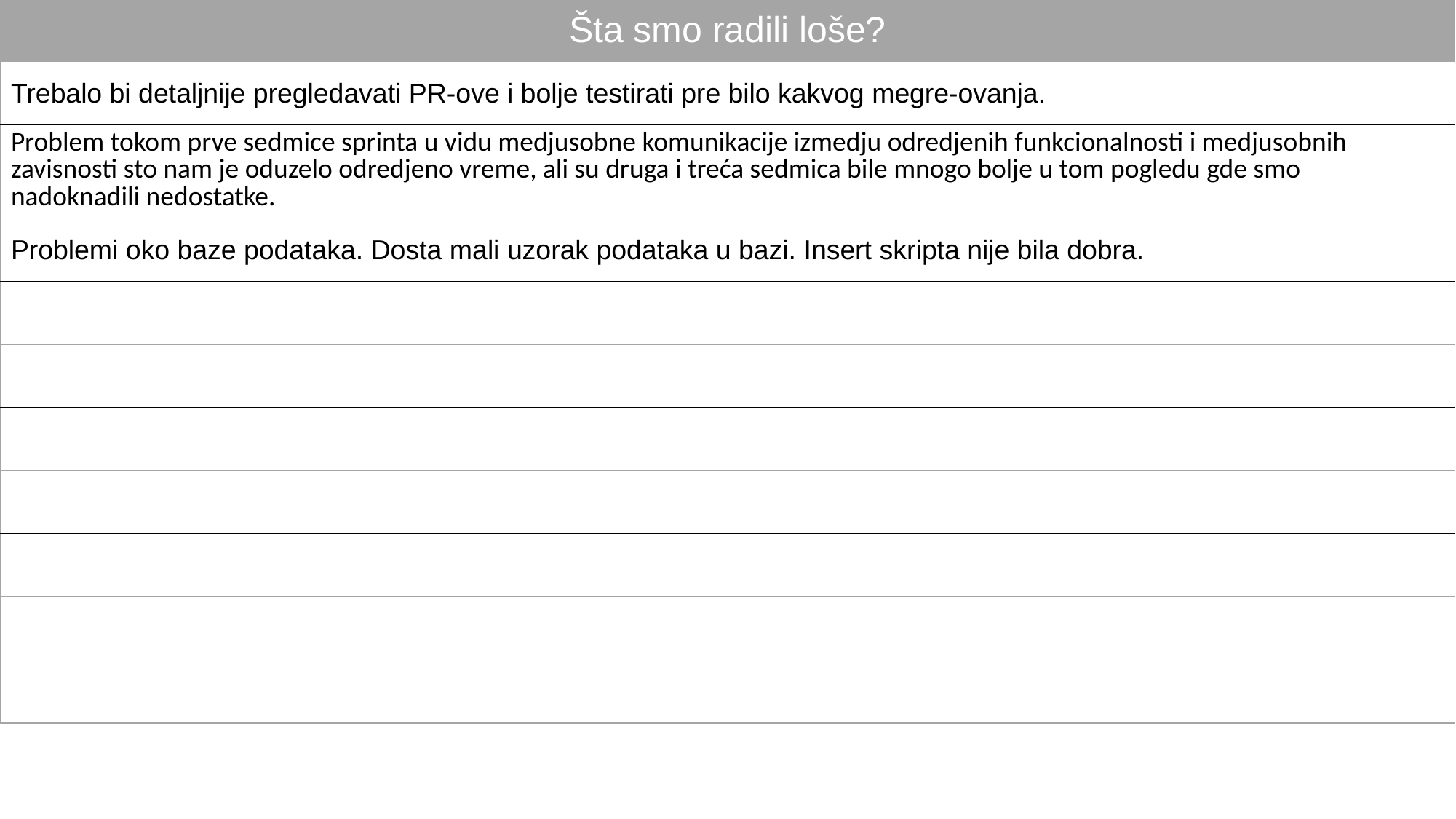

| Šta smo radili loše? |
| --- |
| Trebalo bi detaljnije pregledavati PR-ove i bolje testirati pre bilo kakvog megre-ovanja. |
| Problem tokom prve sedmice sprinta u vidu medjusobne komunikacije izmedju odredjenih funkcionalnosti i medjusobnih zavisnosti sto nam je oduzelo odredjeno vreme, ali su druga i treća sedmica bile mnogo bolje u tom pogledu gde smo nadoknadili nedostatke. |
| Problemi oko baze podataka. Dosta mali uzorak podataka u bazi. Insert skripta nije bila dobra. |
|  |
|  |
|  |
|  |
|  |
|  |
|  |